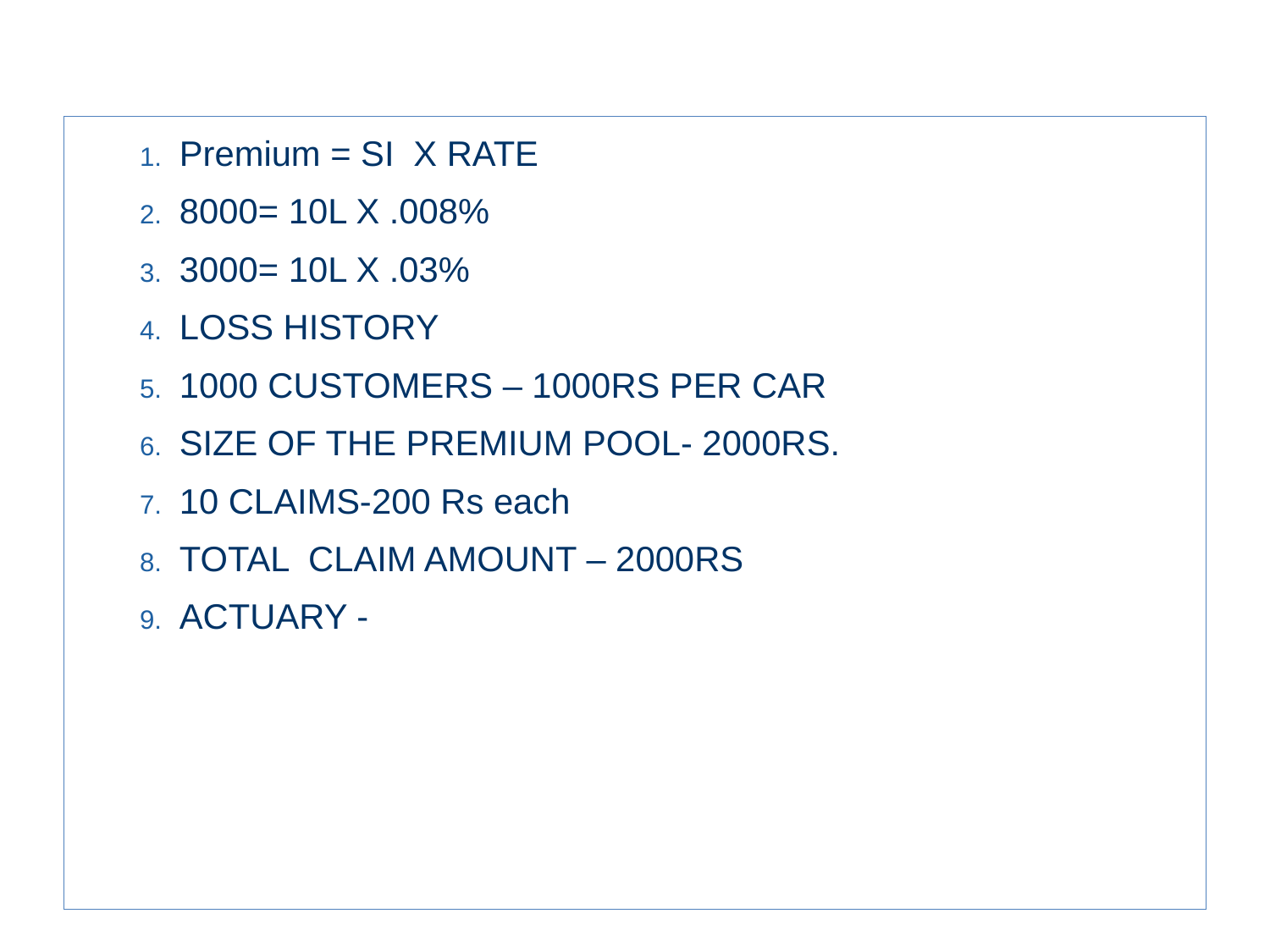

#
Premium = SI  X RATE
8000= 10L X .008%
3000= 10L X .03%
LOSS HISTORY
1000 CUSTOMERS – 1000RS PER CAR
SIZE OF THE PREMIUM POOL- 2000RS.
10 CLAIMS-200 Rs each
TOTAL  CLAIM AMOUNT – 2000RS
ACTUARY -